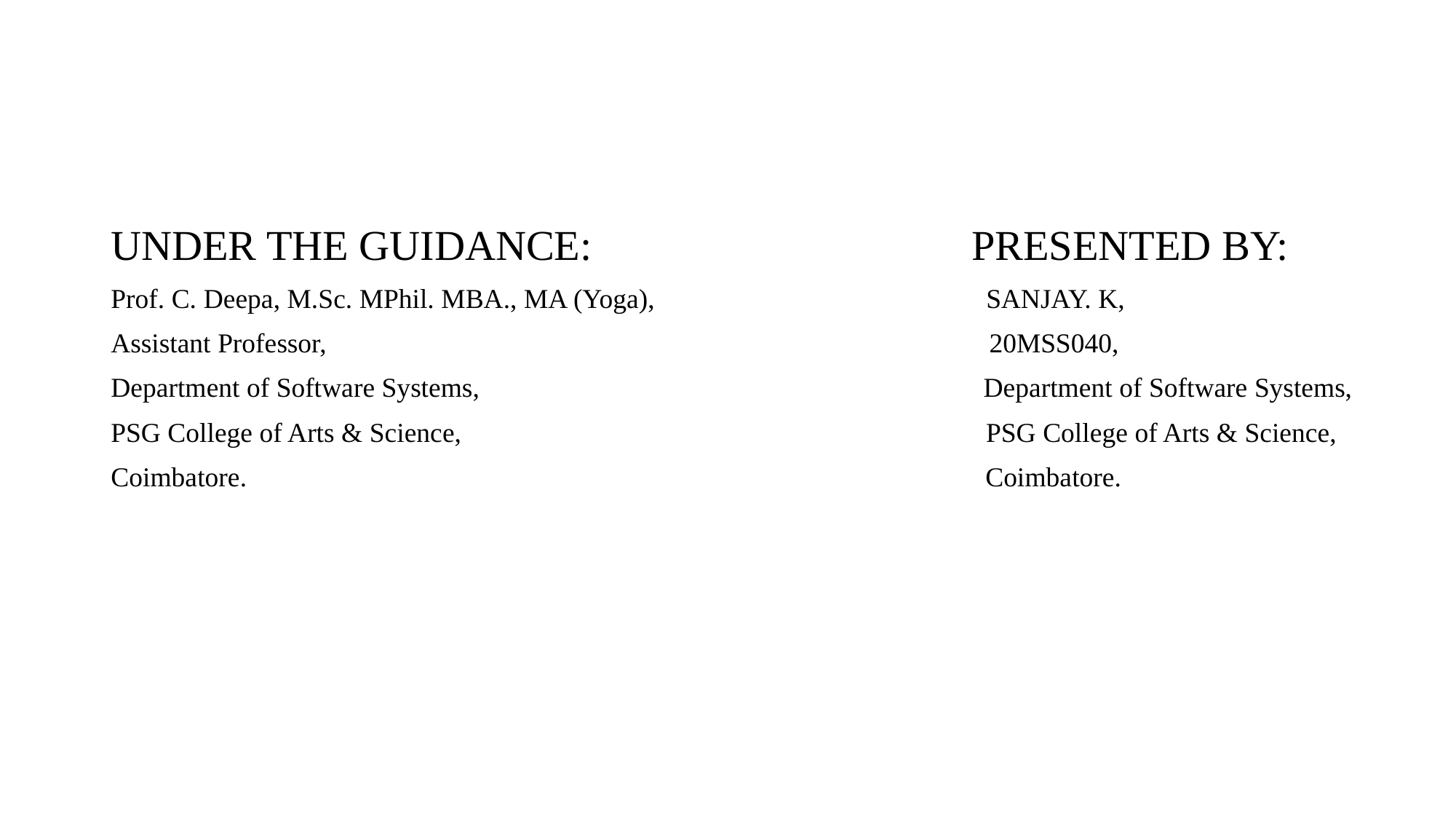

UNDER THE GUIDANCE:                                    PRESENTED BY:
Prof. C. Deepa, M.Sc. MPhil. MBA., MA (Yoga),                                                SANJAY. K,
Assistant Professor,                                                                                                20MSS040,
Department of Software Systems,                                                                         Department of Software Systems,
PSG College of Arts & Science,                                                                            PSG College of Arts & Science,
Coimbatore.                                                                                                           Coimbatore.